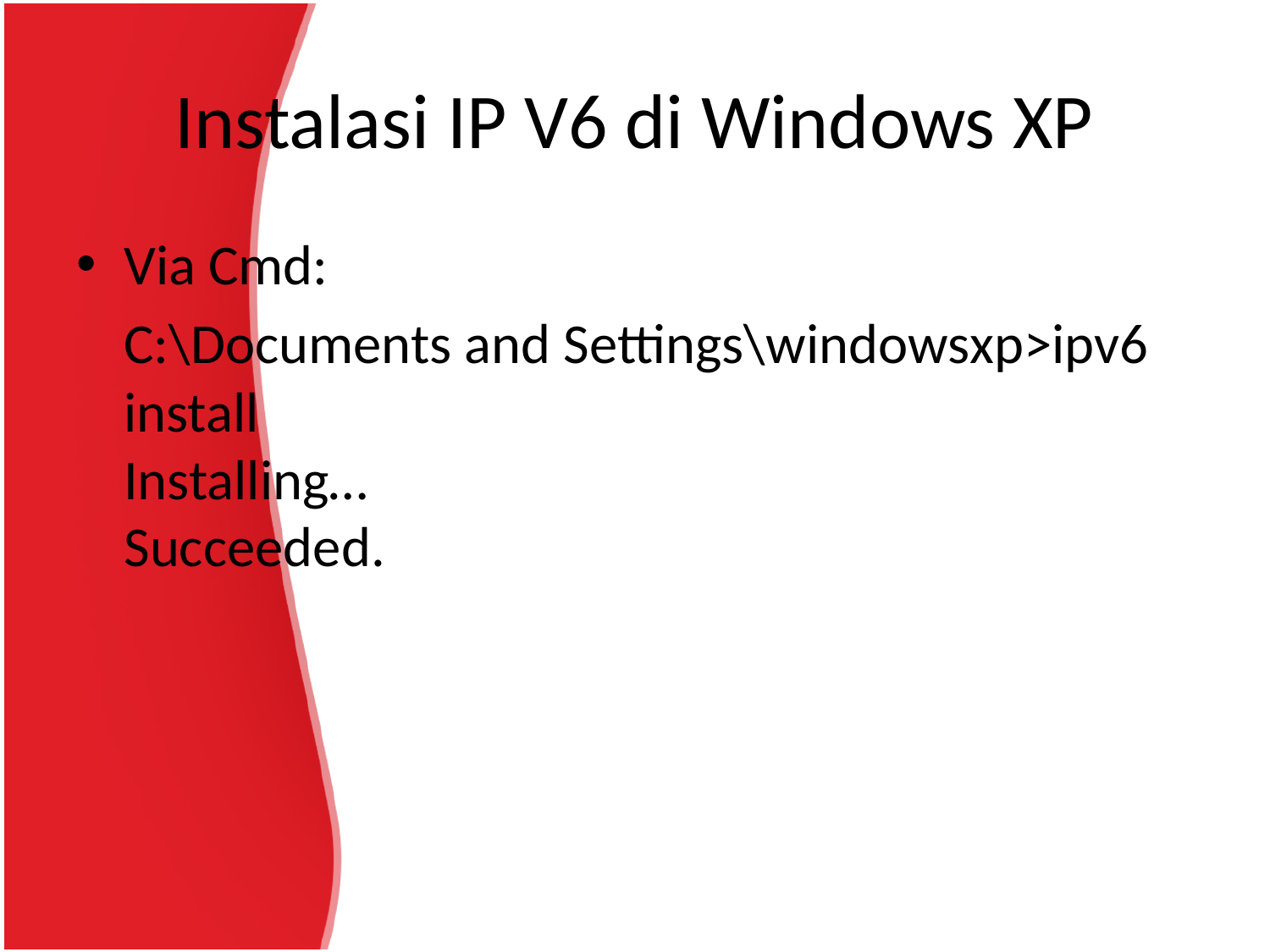

# Instalasi IP V6 di Windows XP
Via Cmd:
	C:\Documents and Settings\windowsxp>ipv6 install
Installing…
Succeeded.